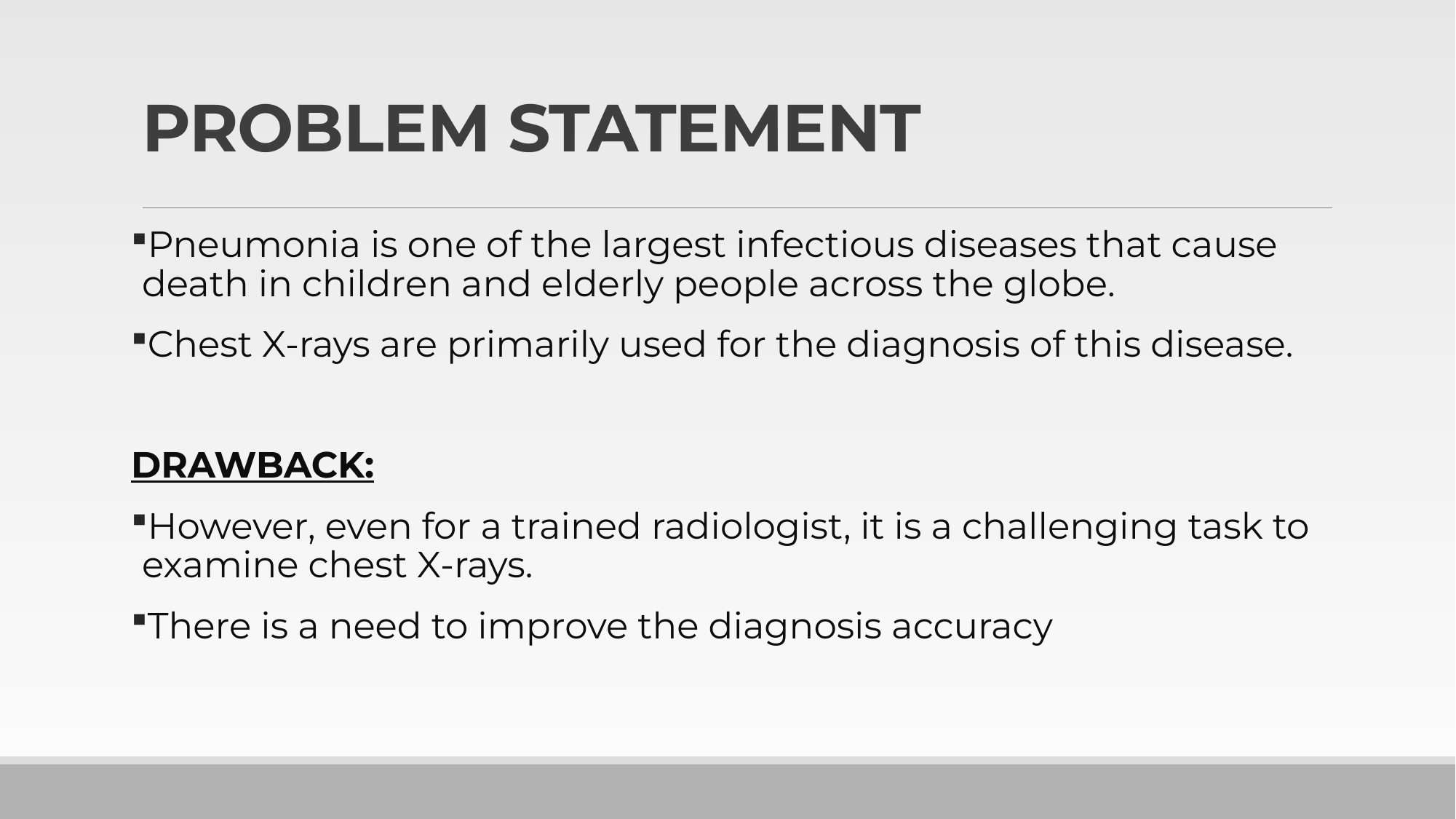

# PROBLEM STATEMENT
Pneumonia is one of the largest infectious diseases that cause death in children and elderly people across the globe.
Chest X-rays are primarily used for the diagnosis of this disease.

DRAWBACK:
However, even for a trained radiologist, it is a challenging task to examine chest X-rays.
There is a need to improve the diagnosis accuracy